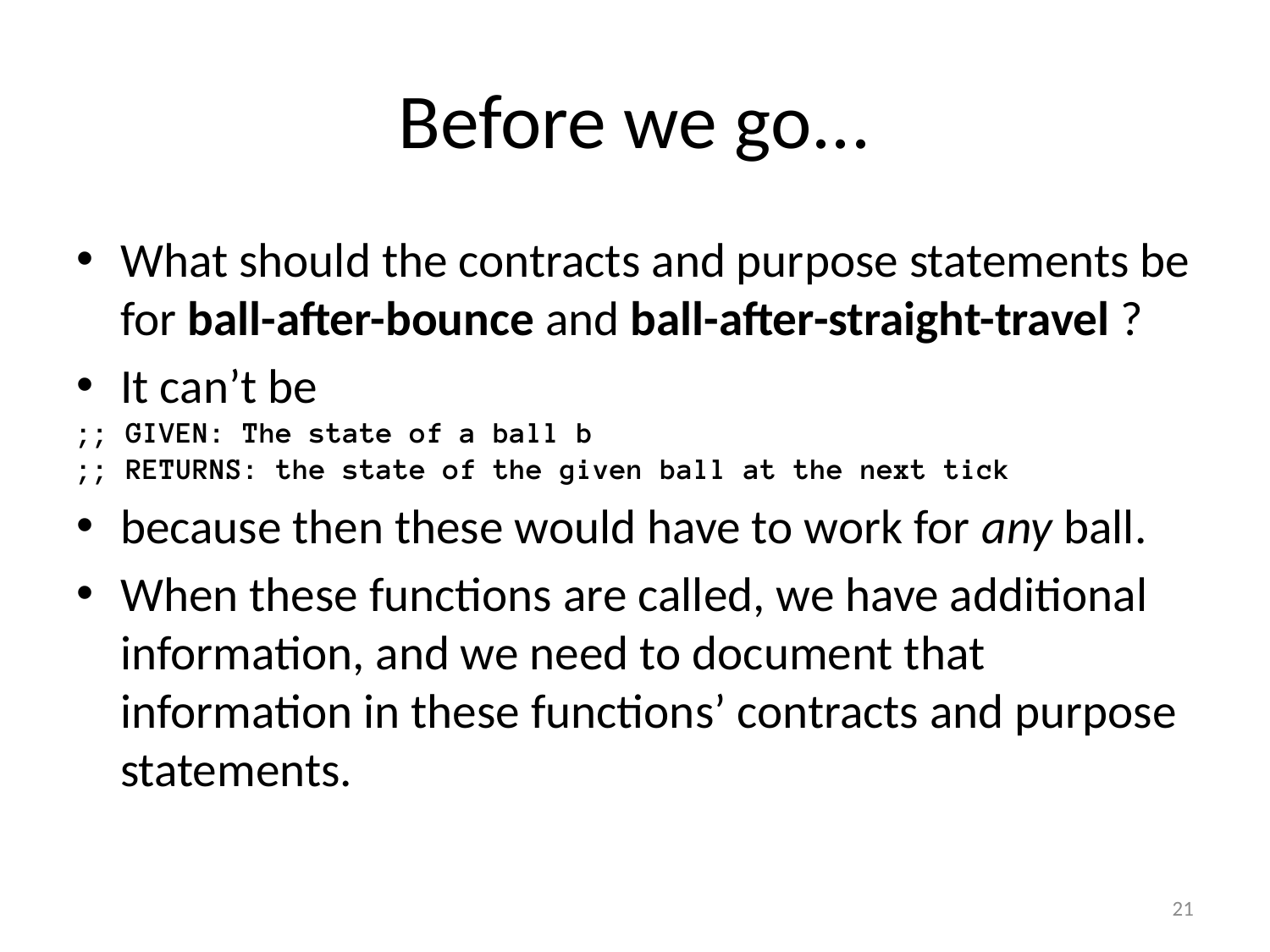

# Before we go...
What should the contracts and purpose statements be for ball-after-bounce and ball-after-straight-travel ?
It can’t be
;; GIVEN: The state of a ball b
;; RETURNS: the state of the given ball at the next tick
because then these would have to work for any ball.
When these functions are called, we have additional  information, and we need to document that information in these functions’ contracts and purpose statements.
21